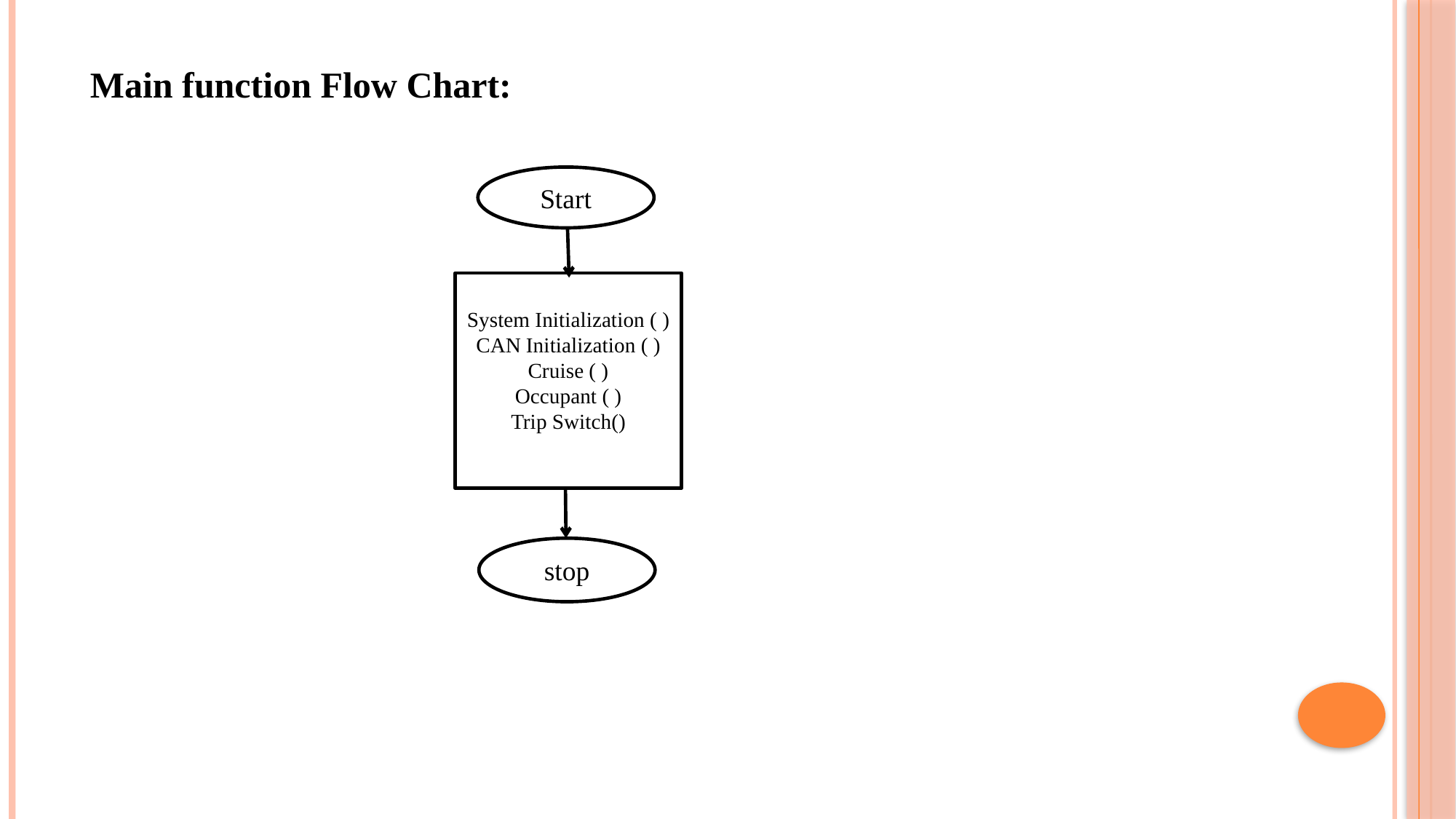

Main function Flow Chart:
Start
System Initialization ( )
CAN Initialization ( )
Cruise ( )
Occupant ( )
Trip Switch()

stop